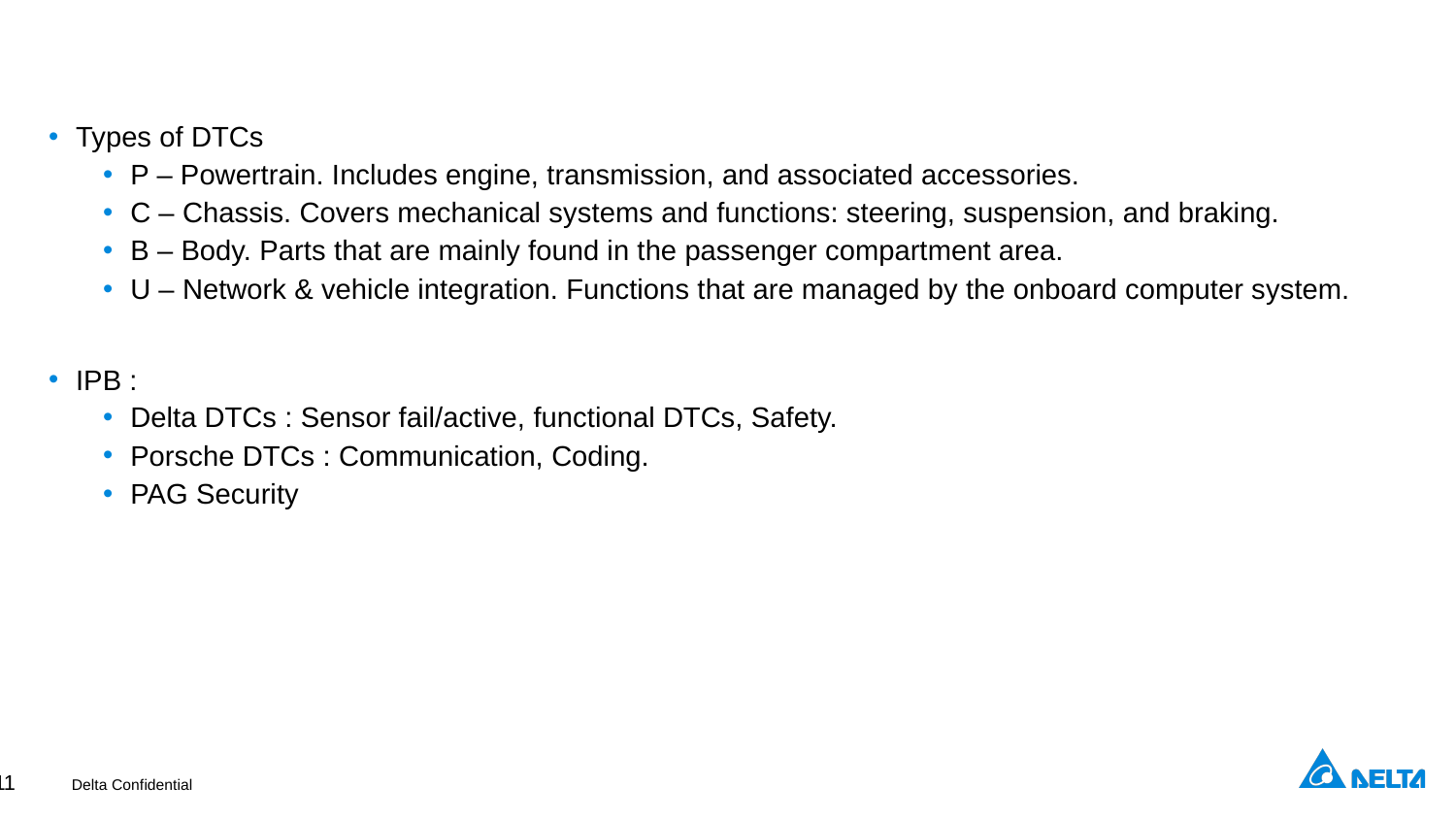

Types of DTCs
P – Powertrain. Includes engine, transmission, and associated accessories.
C – Chassis. Covers mechanical systems and functions: steering, suspension, and braking.
B – Body. Parts that are mainly found in the passenger compartment area.
U – Network & vehicle integration. Functions that are managed by the onboard computer system.

IPB :
Delta DTCs : Sensor fail/active, functional DTCs, Safety.
Porsche DTCs : Communication, Coding.
PAG Security